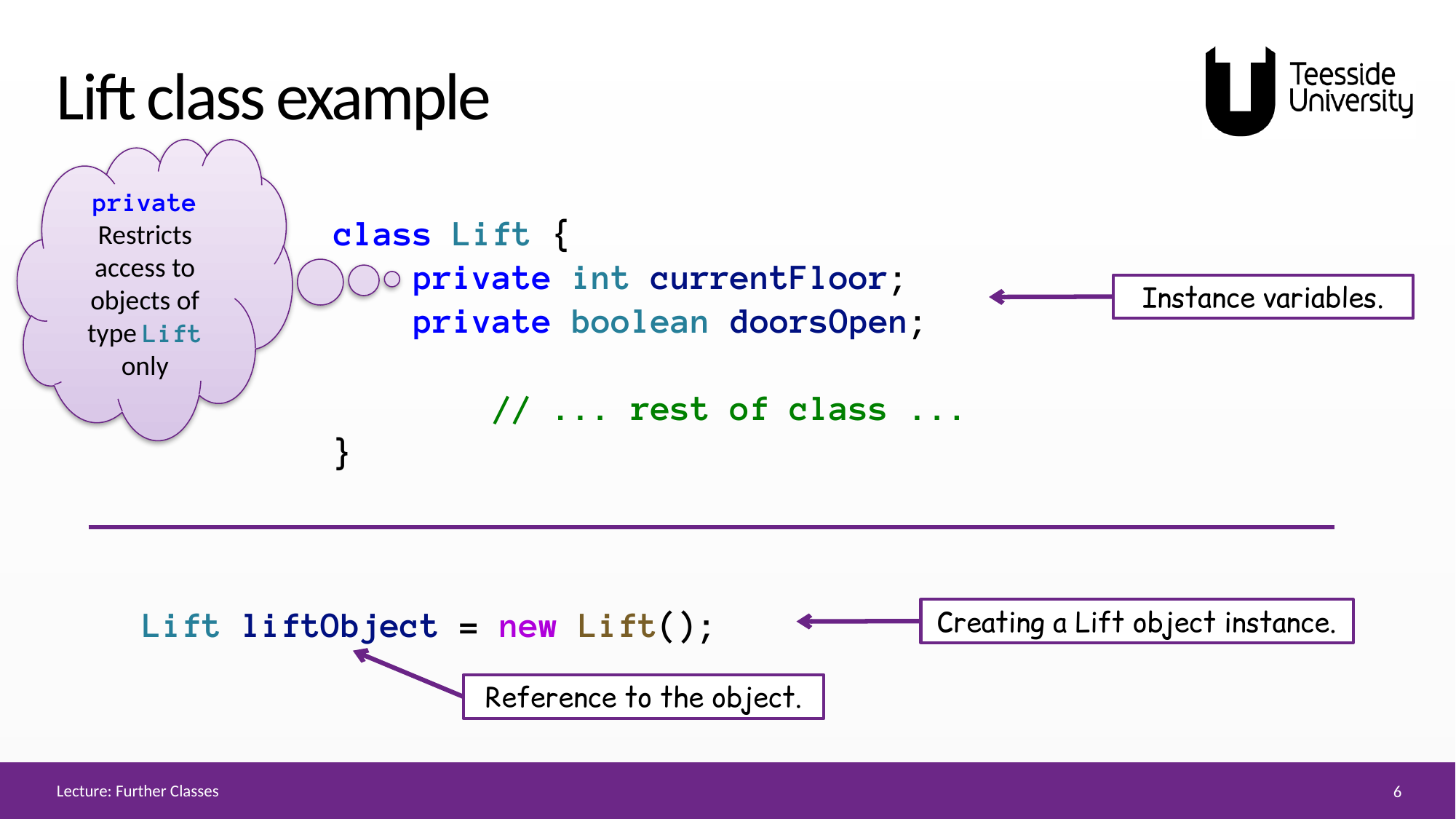

# Lift class example
private
Restricts access to objects of type Lift only
class Lift {
    private int currentFloor;
    private boolean doorsOpen;

        // ... rest of class ...
}
Instance variables.
Lift liftObject = new Lift();
Creating a Lift object instance.
Reference to the object.
Lecture: Further Classes
6